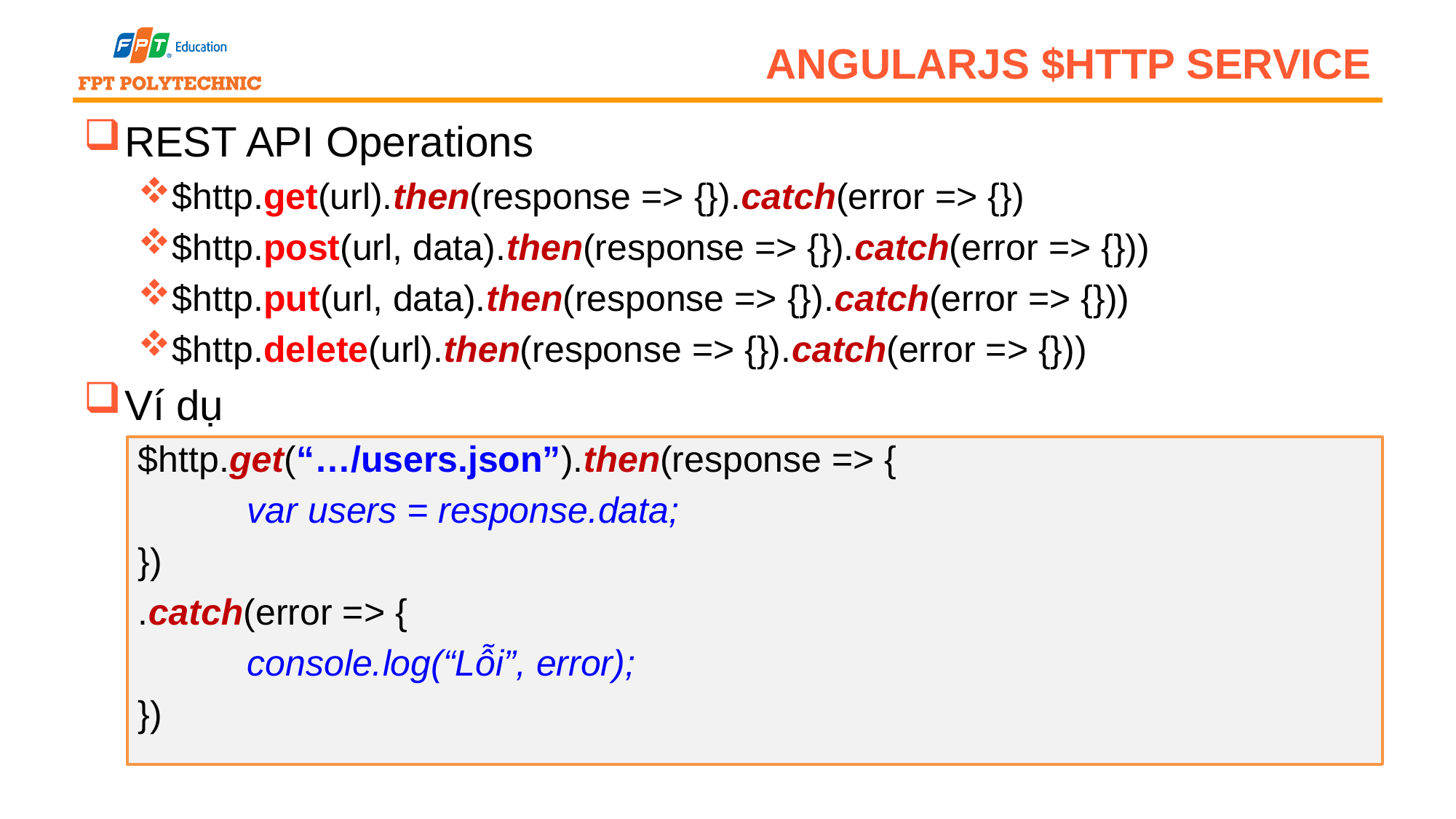

# AngularJS $http Service
REST API Operations
$http.get(url).then(response => {}).catch(error => {})
$http.post(url, data).then(response => {}).catch(error => {}))
$http.put(url, data).then(response => {}).catch(error => {}))
$http.delete(url).then(response => {}).catch(error => {}))
Ví dụ
$http.get(“…/users.json”).then(response => {
	var users = response.data;
})
.catch(error => {
	console.log(“Lỗi”, error);
})